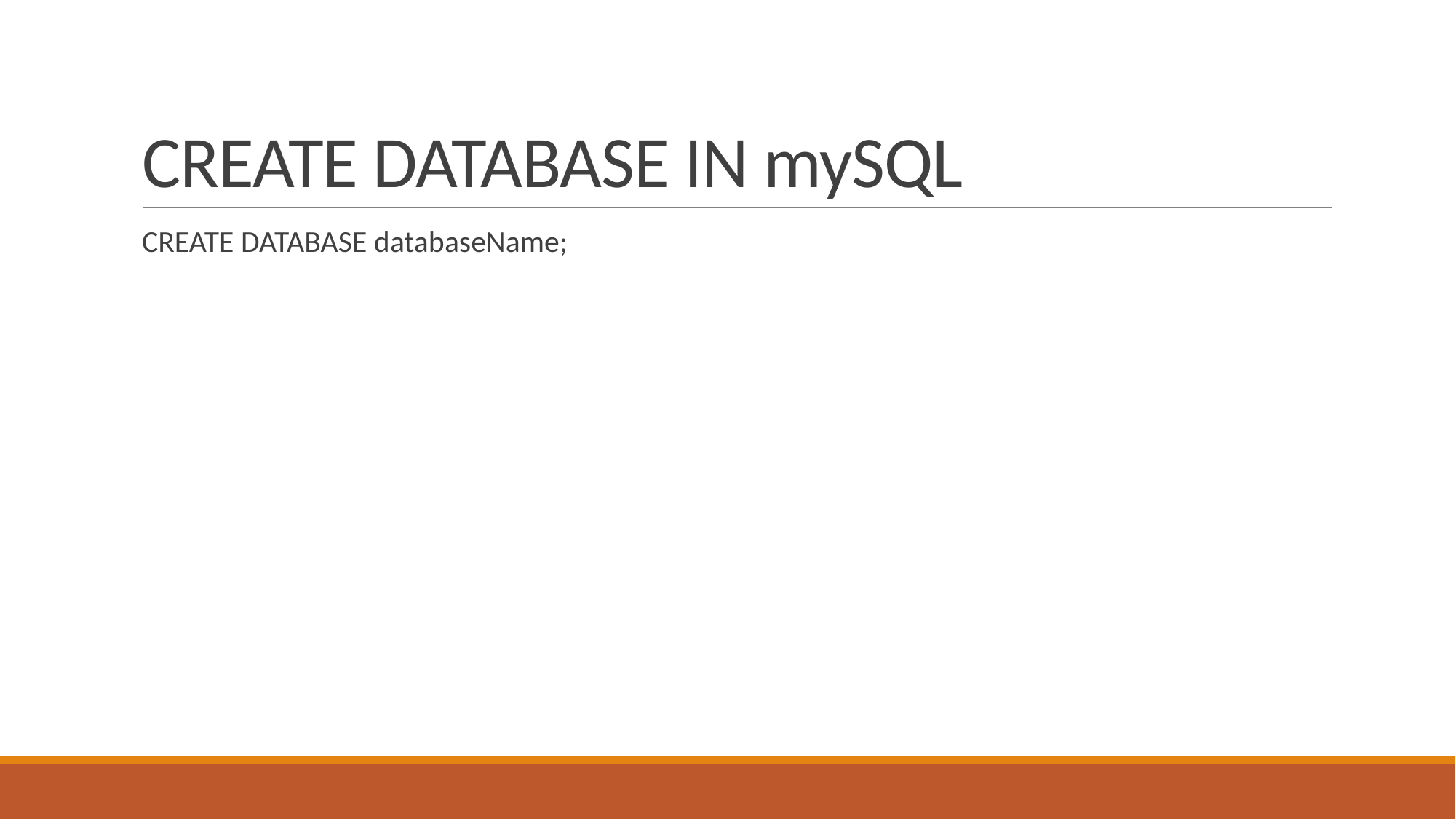

# CREATE DATABASE IN mySQL
CREATE DATABASE databaseName;